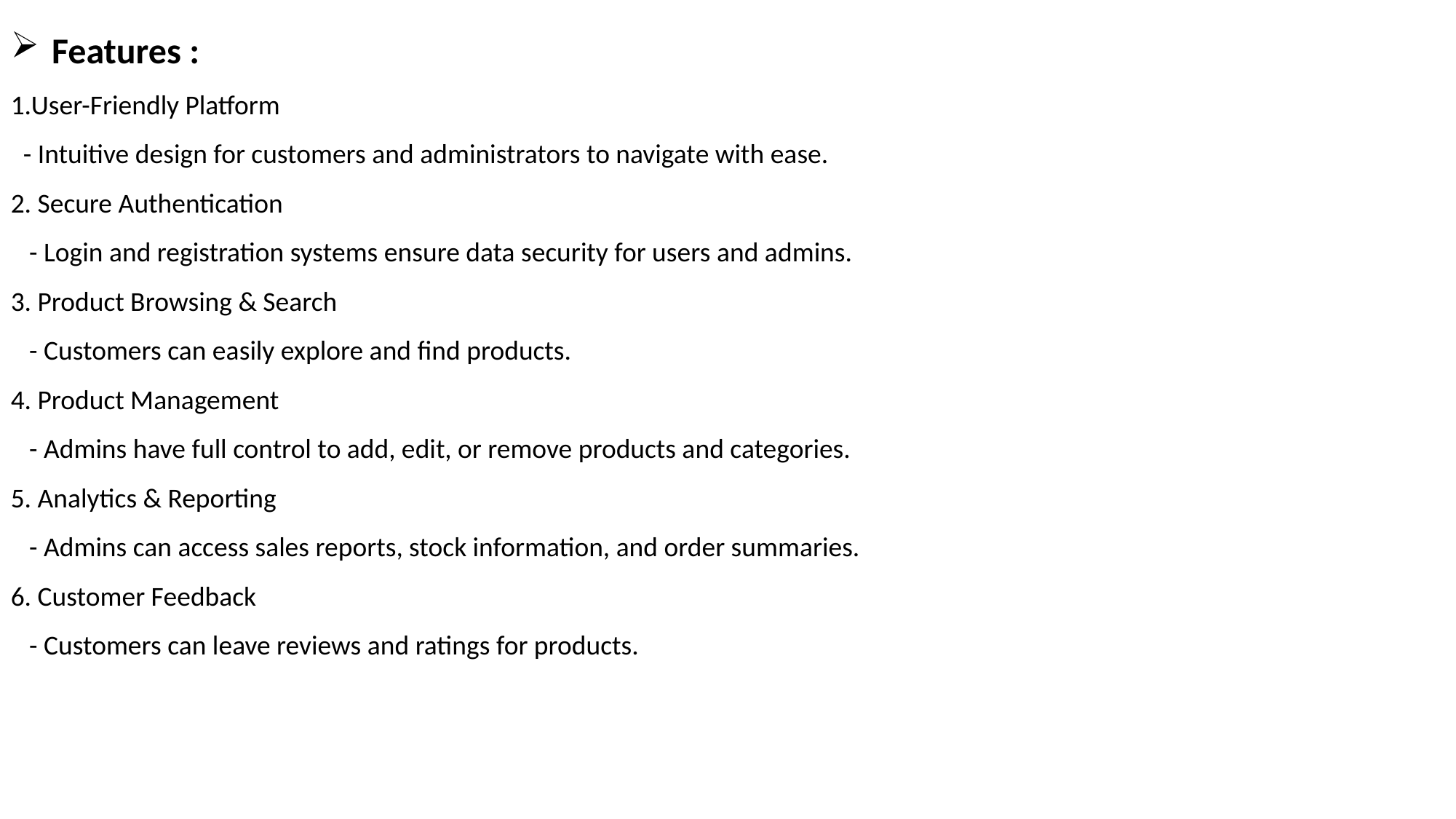

Features :
1.User-Friendly Platform
  - Intuitive design for customers and administrators to navigate with ease.
2. Secure Authentication
   - Login and registration systems ensure data security for users and admins.
3. Product Browsing & Search
   - Customers can easily explore and find products.
4. Product Management
   - Admins have full control to add, edit, or remove products and categories.
5. Analytics & Reporting
   - Admins can access sales reports, stock information, and order summaries.
6. Customer Feedback
   - Customers can leave reviews and ratings for products.